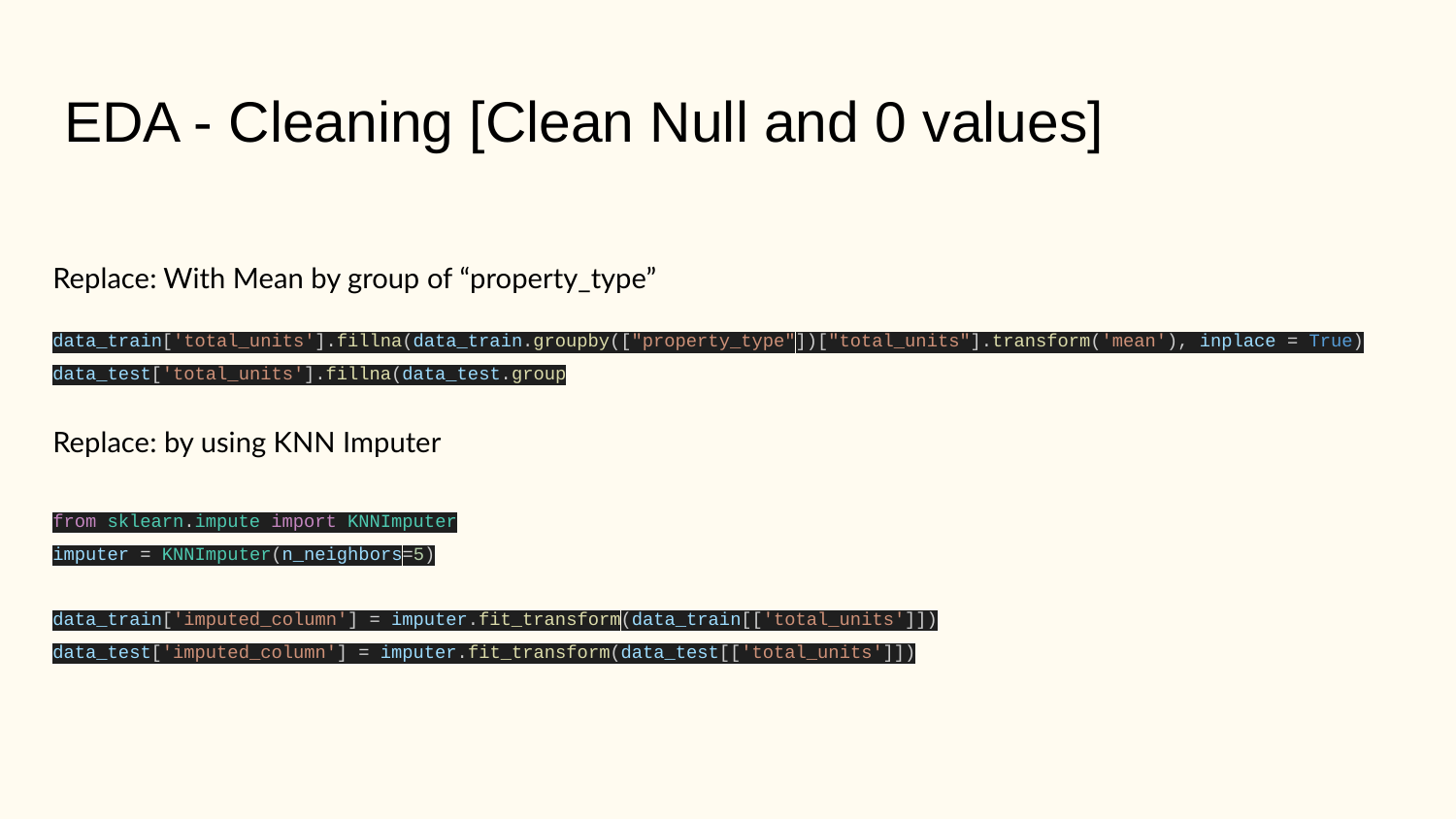

# EDA - Cleaning [Clean Null and 0 values]
Replace: With Mean by group of “property_type”
data_train['total_units'].fillna(data_train.groupby(["property_type"])["total_units"].transform('mean'), inplace = True)
data_test['total_units'].fillna(data_test.group
Replace: by using KNN Imputer
from sklearn.impute import KNNImputer
imputer = KNNImputer(n_neighbors=5)

data_train['imputed_column'] = imputer.fit_transform(data_train[['total_units']])
data_test['imputed_column'] = imputer.fit_transform(data_test[['total_units']])